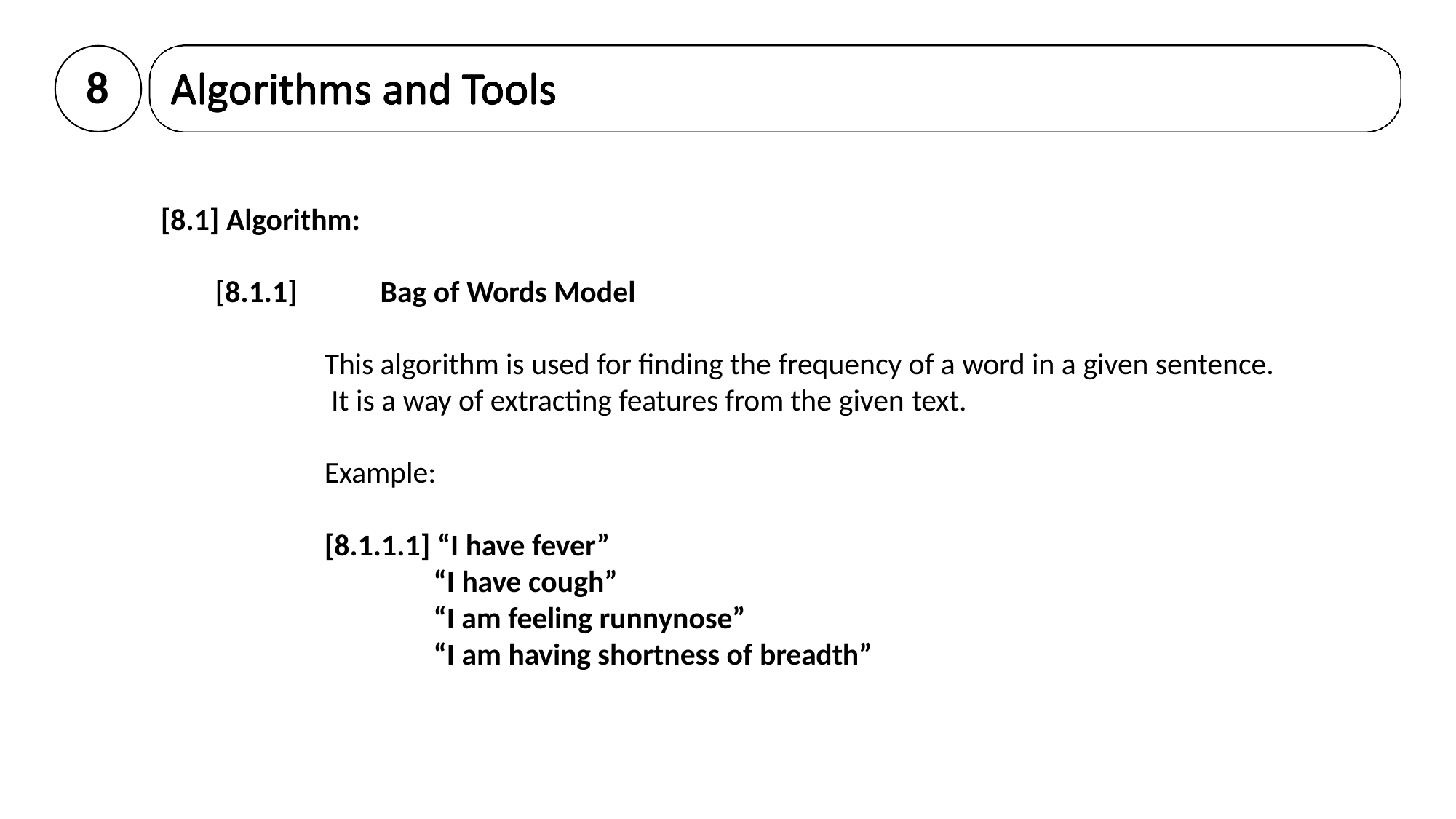

8
[8.1] Algorithm:

[8.1.1]	Bag of Words Model

This algorithm is used for finding the frequency of a word in a given sentence.  It is a way of extracting features from the given text.

Example:

[8.1.1.1] “I have fever”
“I have cough”
“I am feeling runnynose”
“I am having shortness of breadth”